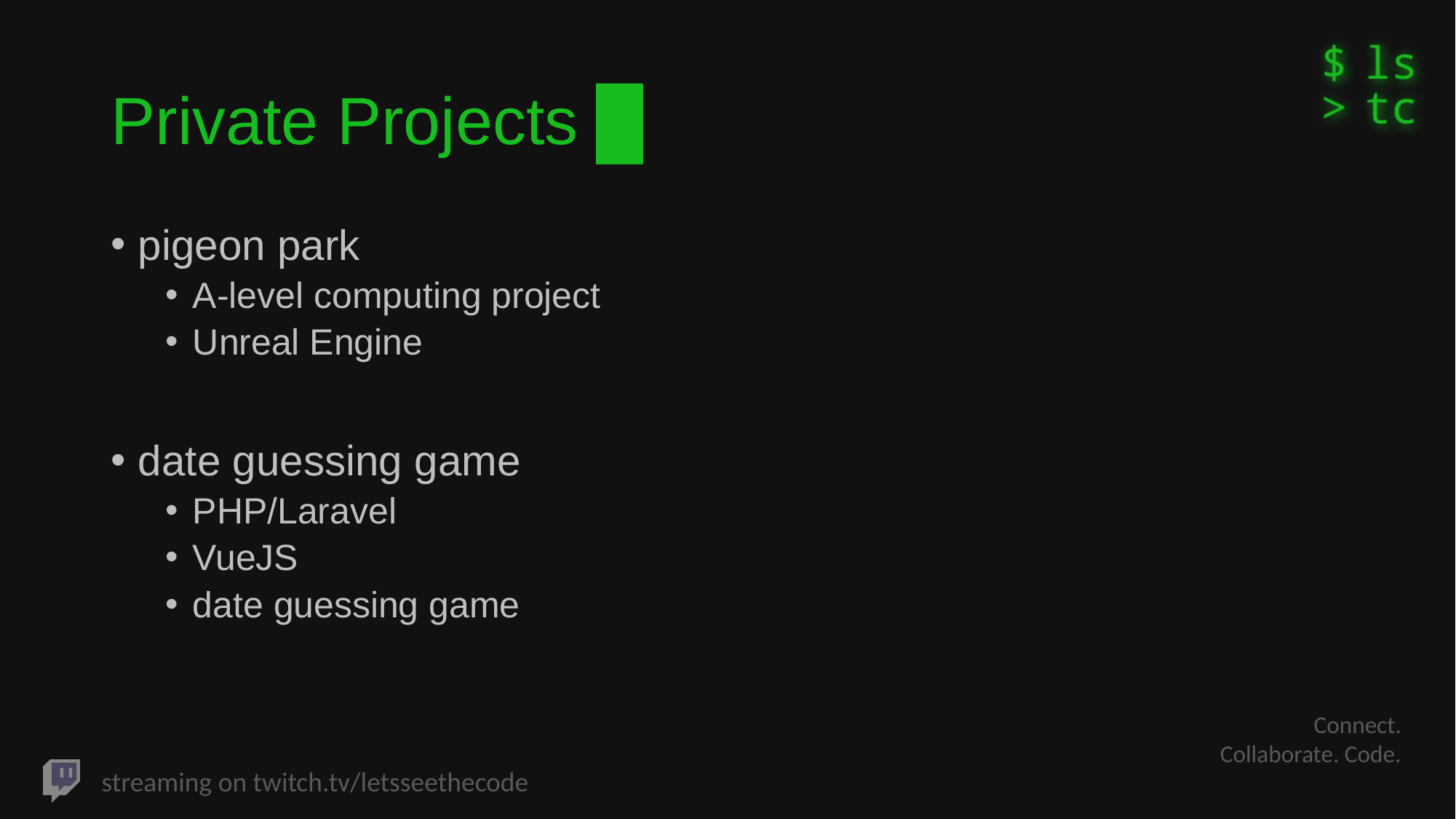

# Private Projects █
pigeon park
A-level computing project
Unreal Engine

date guessing game
PHP/Laravel
VueJS
date guessing game